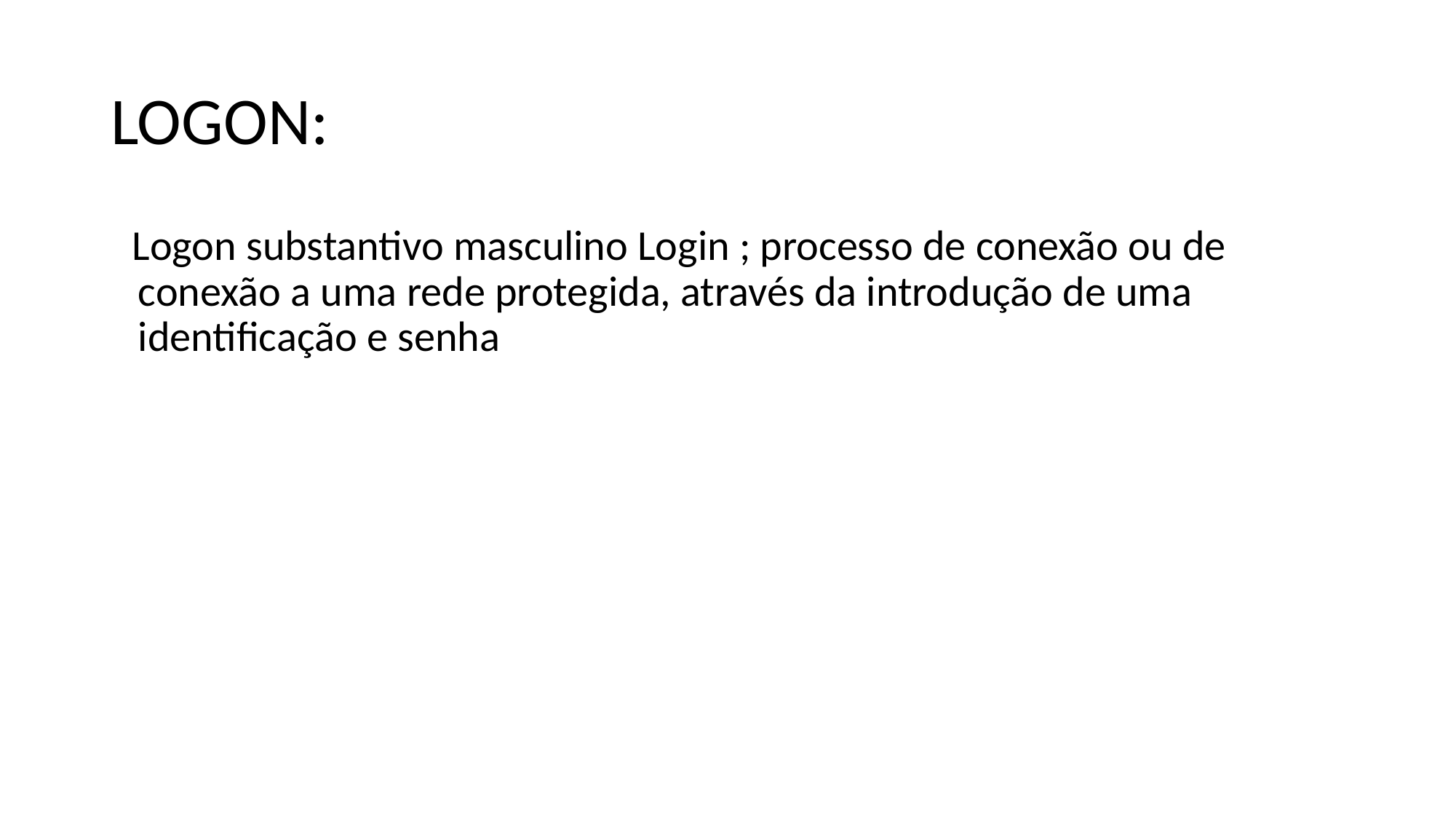

# LOGON:
Logon​​ substantivo masculino Login ; processo de conexão ou de conexão a uma rede protegida, através da introdução de uma identificação e senha